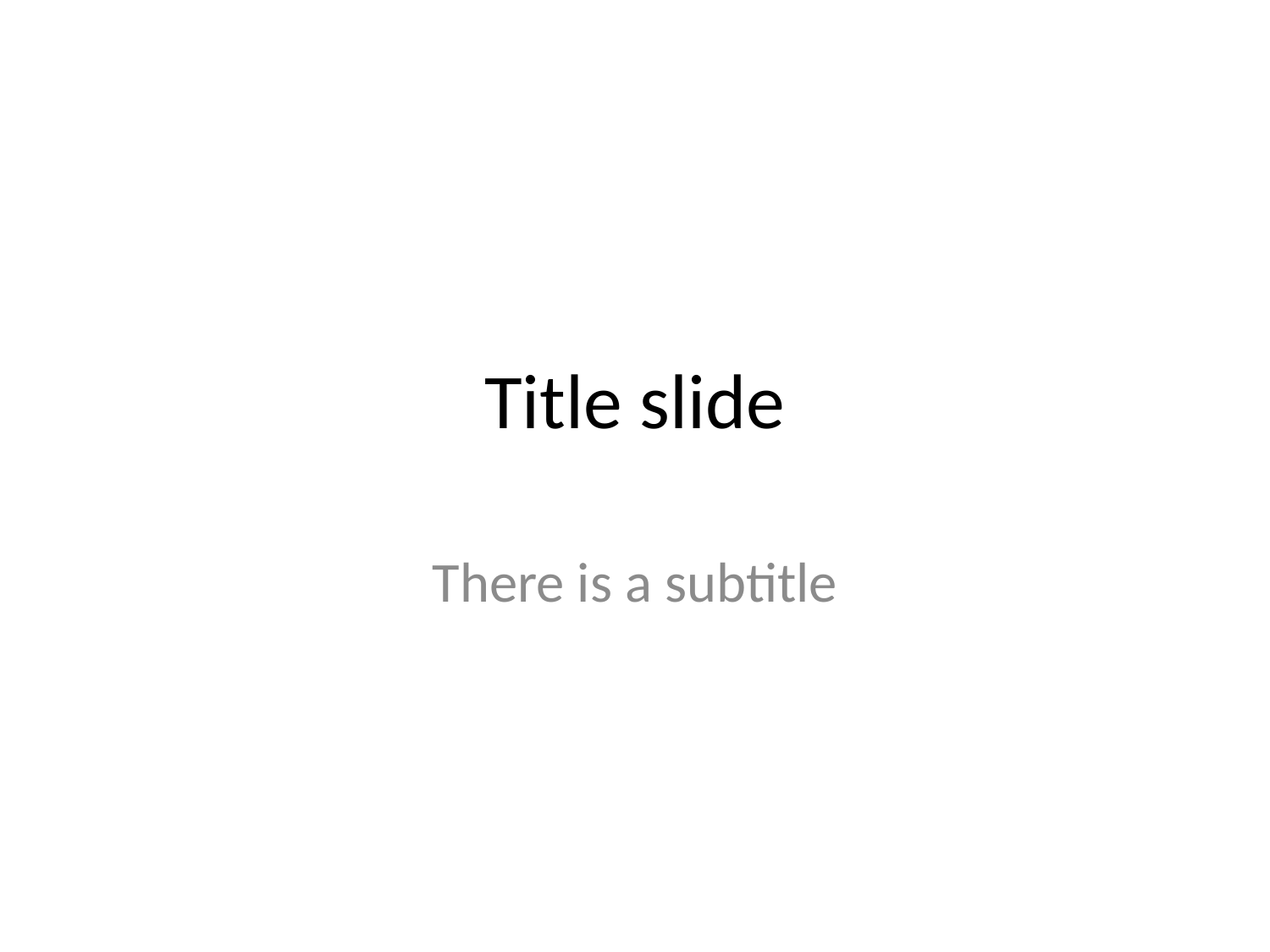

# Title slide
There is a subtitle